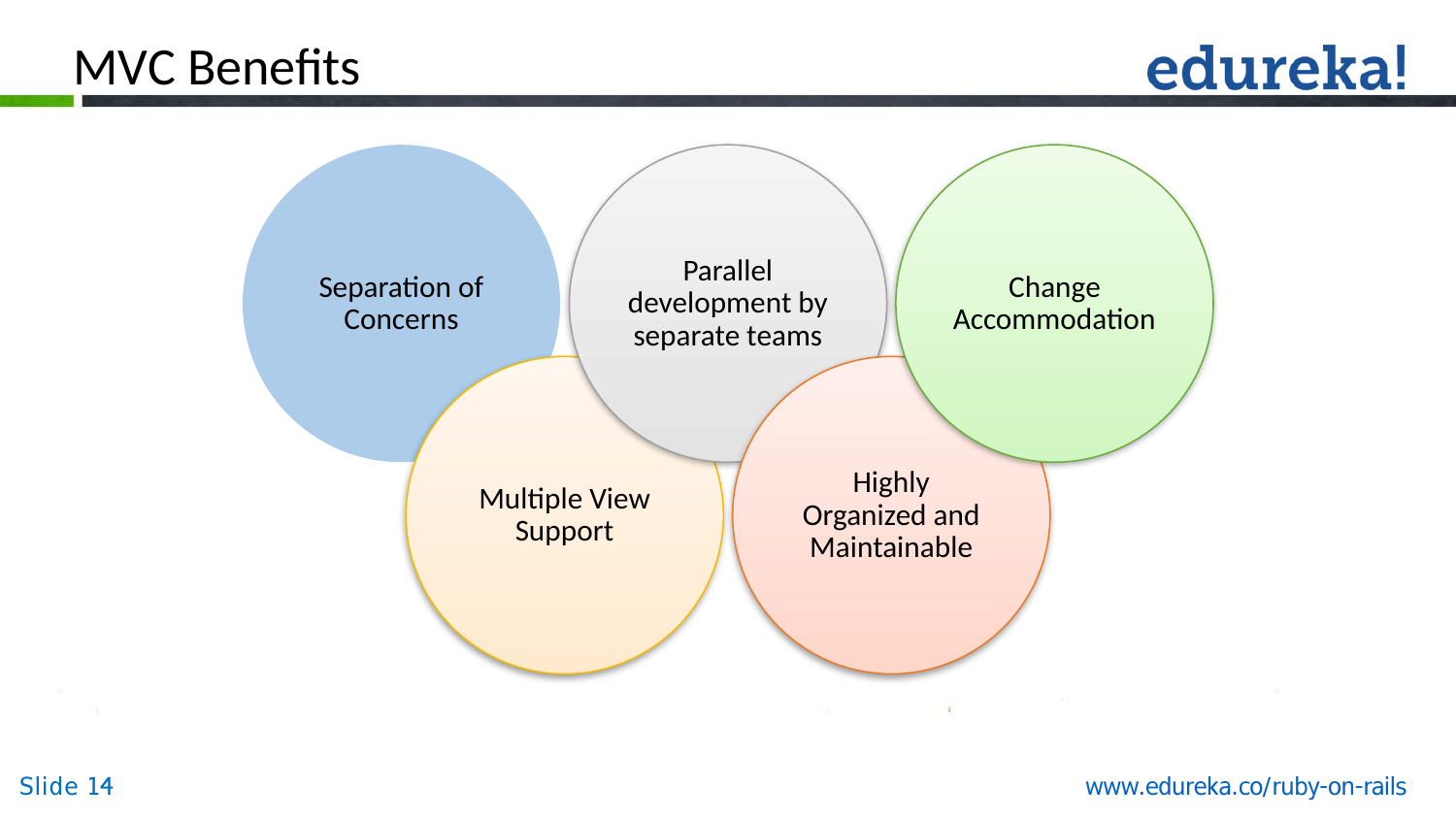

MVC Benefits
Separation of Concerns
Multiple View Support
Parallel development by separate teams
Highly Organized and Maintainable
Change Accommodation